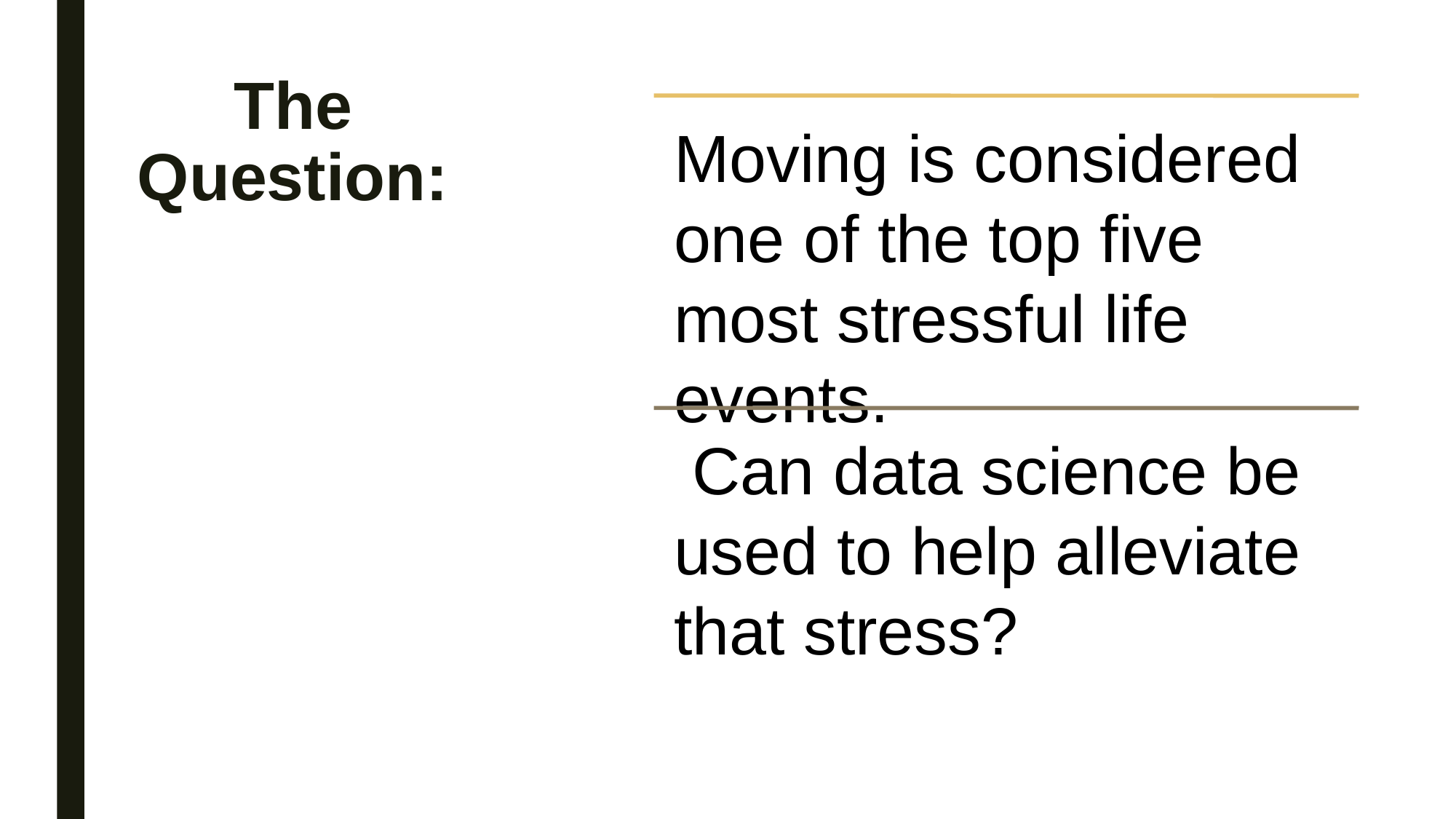

# The Question:
Moving is considered one of the top five most stressful life events.
 Can data science be used to help alleviate that stress?